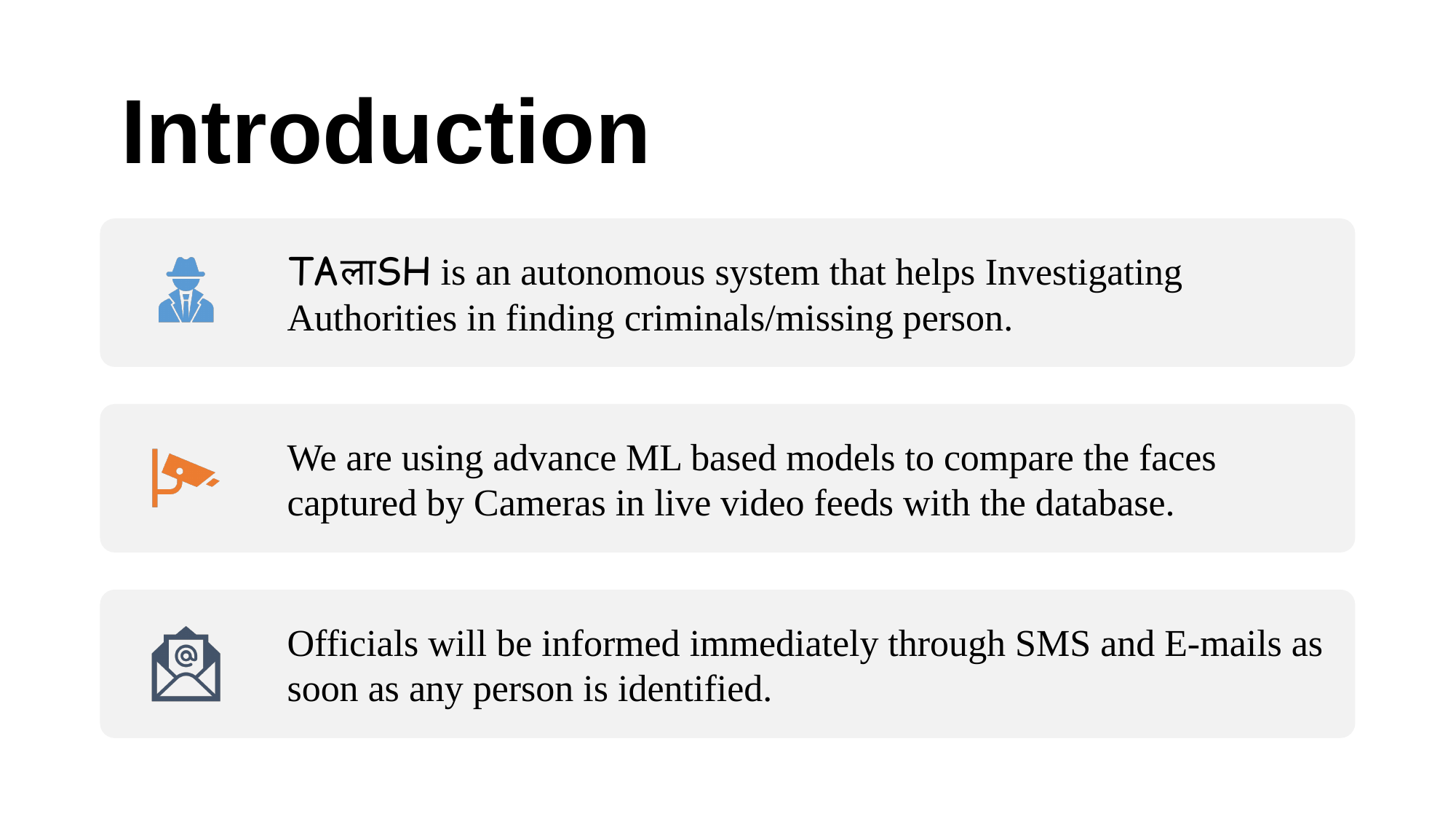

# Introduction
TAलाSH is an autonomous system that helps Investigating Authorities in finding criminals/missing person.
We are using advance ML based models to compare the faces captured by Cameras in live video feeds with the database.
Officials will be informed immediately through SMS and E-mails as soon as any person is identified.